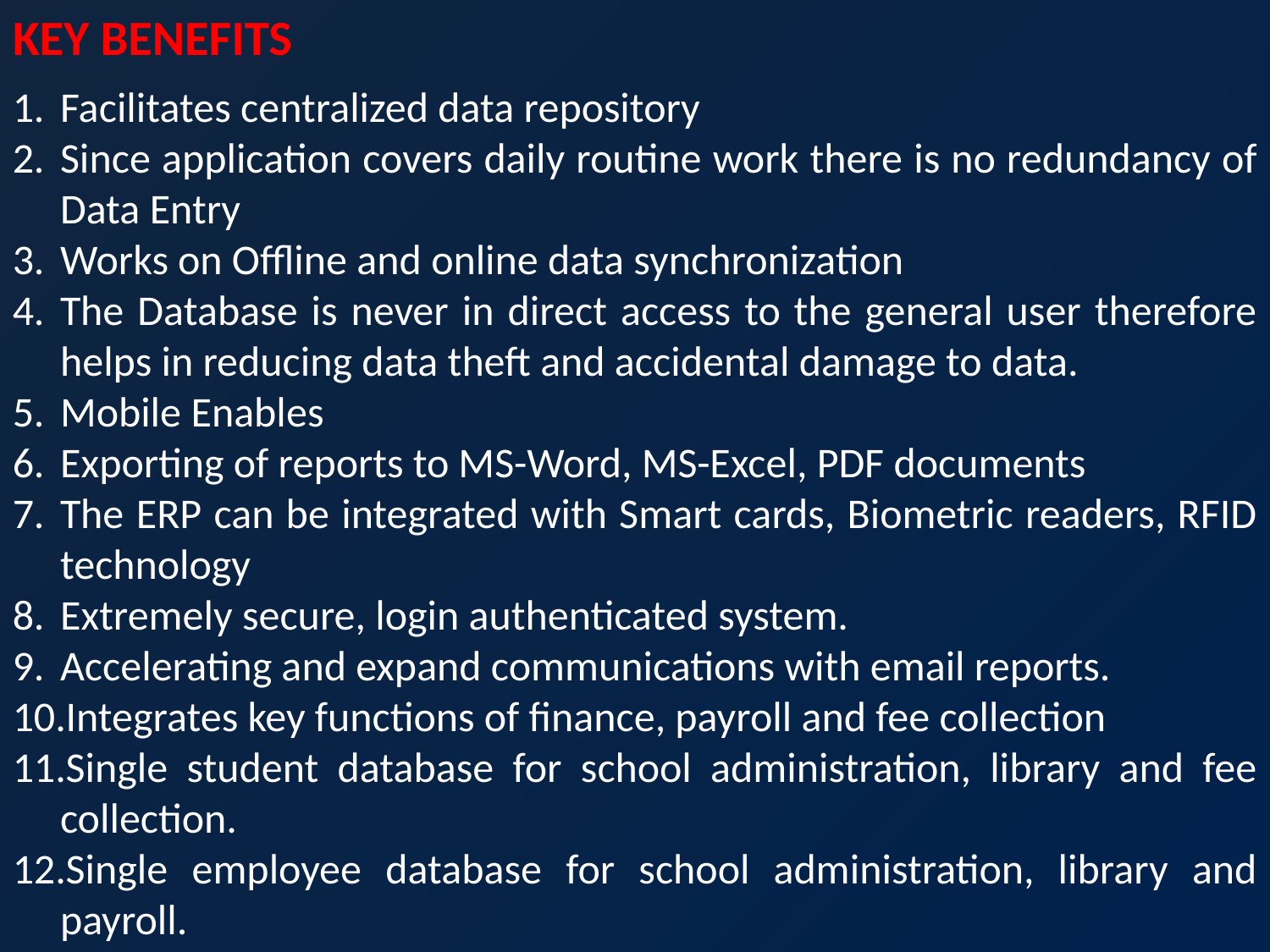

Key Benefits
Facilitates centralized data repository
Since application covers daily routine work there is no redundancy of Data Entry
Works on Offline and online data synchronization
The Database is never in direct access to the general user therefore helps in reducing data theft and accidental damage to data.
Mobile Enables
Exporting of reports to MS-Word, MS-Excel, PDF documents
The ERP can be integrated with Smart cards, Biometric readers, RFID technology
Extremely secure, login authenticated system.
Accelerating and expand communications with email reports.
Integrates key functions of finance, payroll and fee collection
Single student database for school administration, library and fee collection.
Single employee database for school administration, library and payroll.